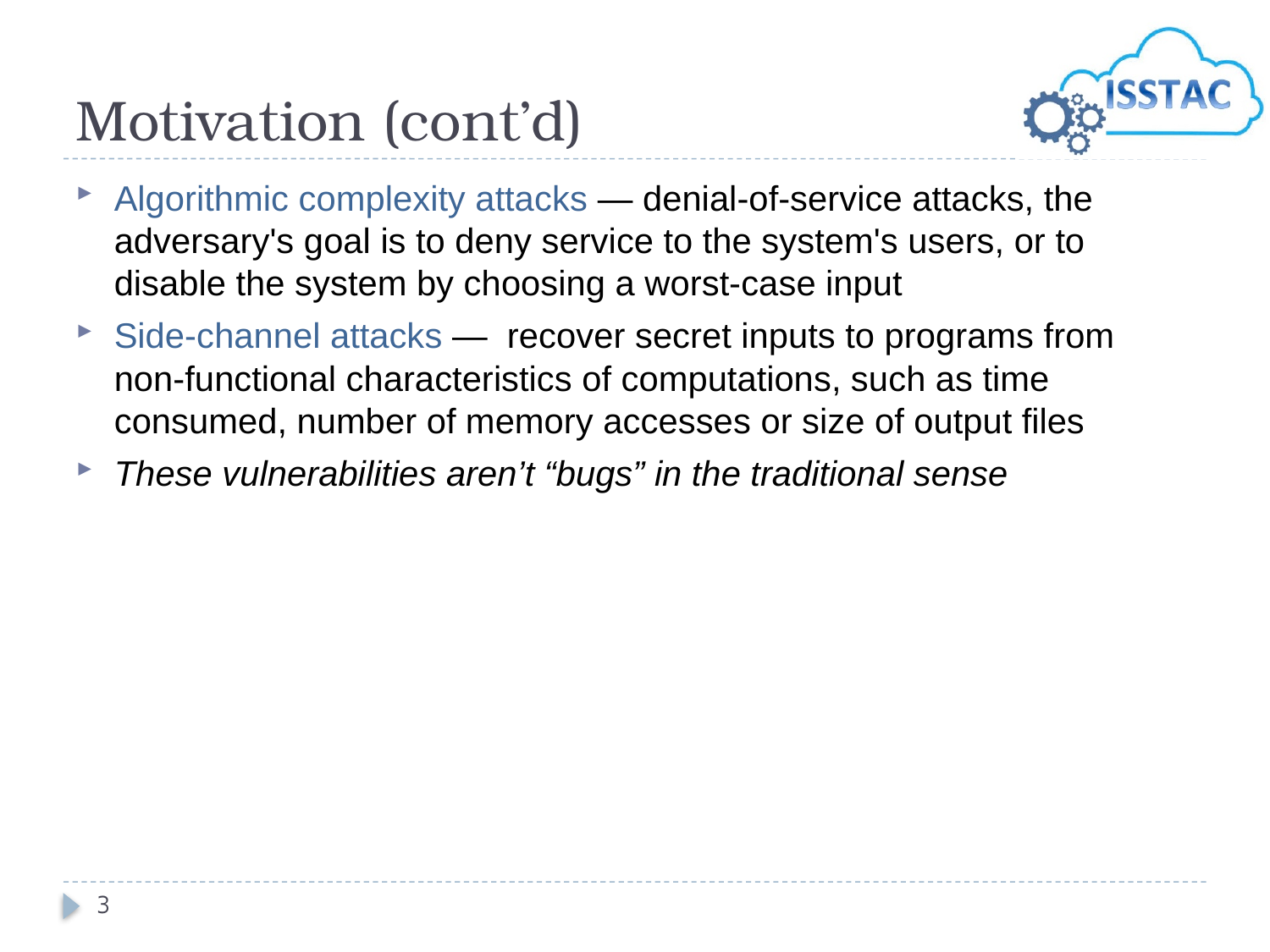

# Motivation (cont’d)
Algorithmic complexity attacks — denial-of-service attacks, the adversary's goal is to deny service to the system's users, or to disable the system by choosing a worst-case input
Side-channel attacks —  recover secret inputs to programs from non-functional characteristics of computations, such as time consumed, number of memory accesses or size of output files
These vulnerabilities aren’t “bugs” in the traditional sense
3